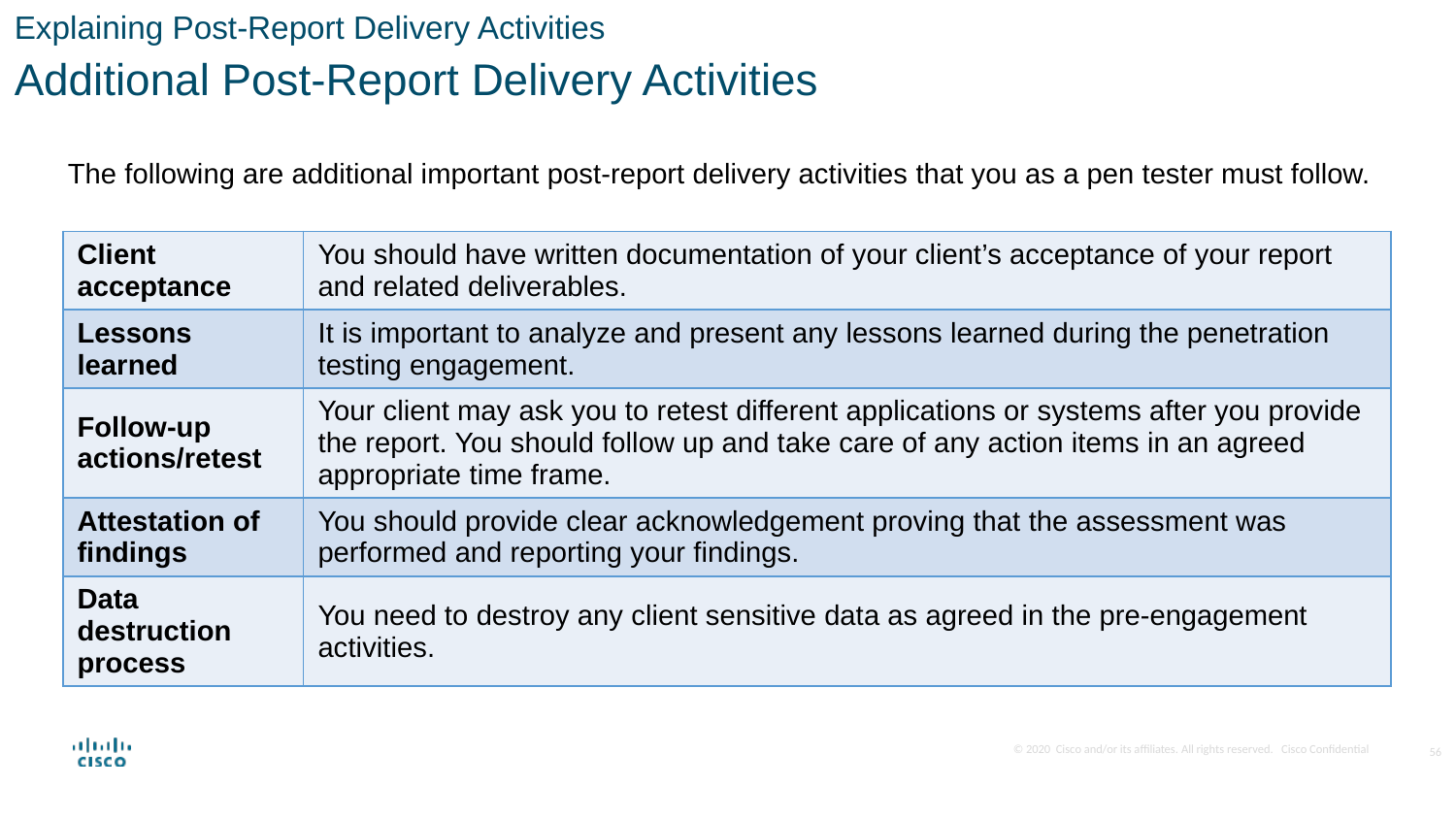

Explaining Post-Report Delivery Activities
Additional Post-Report Delivery Activities
The following are additional important post-report delivery activities that you as a pen tester must follow.
| Client acceptance | You should have written documentation of your client’s acceptance of your report and related deliverables. |
| --- | --- |
| Lessons learned | It is important to analyze and present any lessons learned during the penetration testing engagement. |
| Follow-up actions/retest | Your client may ask you to retest different applications or systems after you provide the report. You should follow up and take care of any action items in an agreed appropriate time frame. |
| Attestation of findings | You should provide clear acknowledgement proving that the assessment was performed and reporting your findings. |
| Data destruction process | You need to destroy any client sensitive data as agreed in the pre-engagement activities. |
56